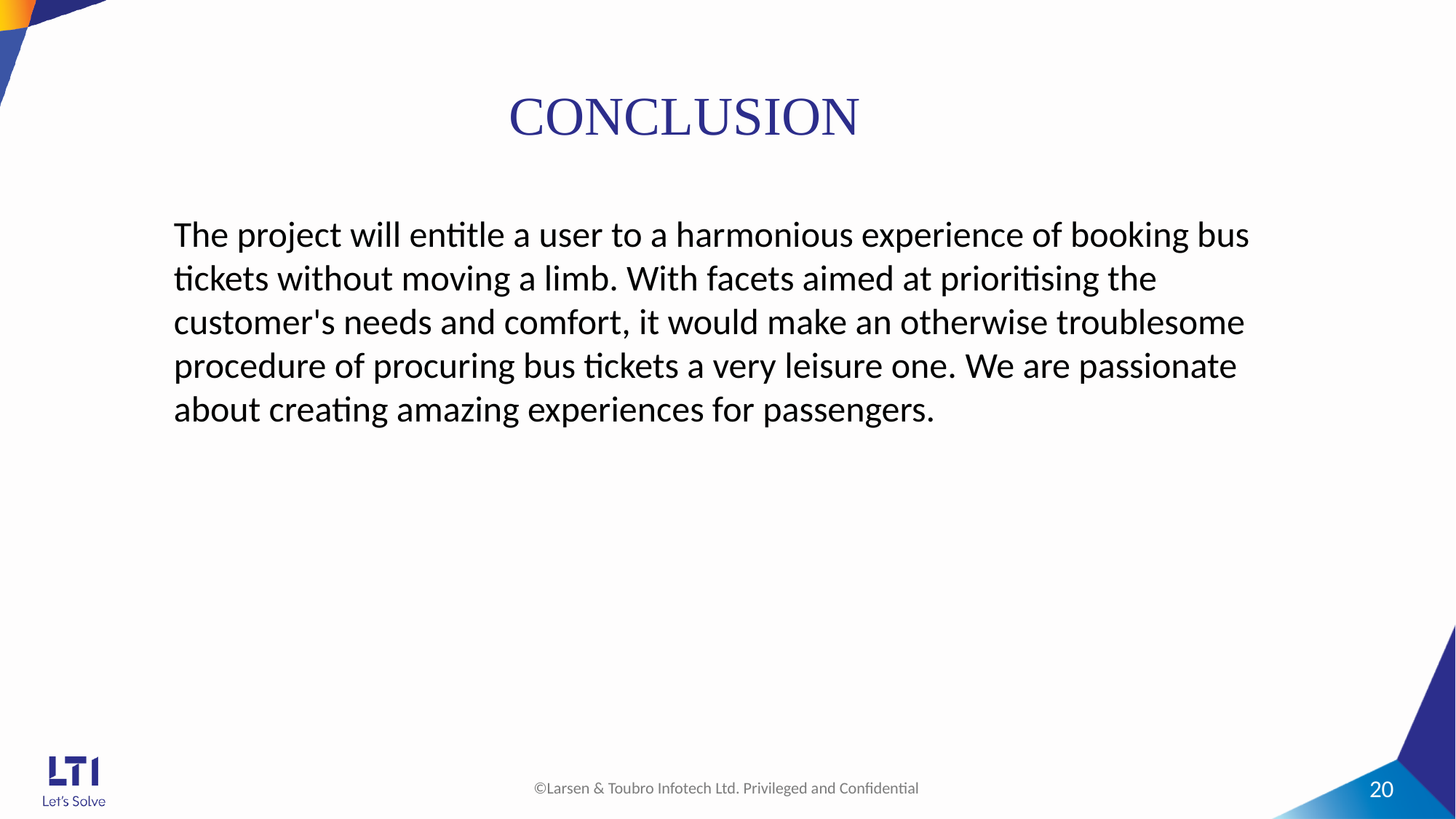

# CONCLUSION
The project will entitle a user to a harmonious experience of booking bus tickets without moving a limb. With facets aimed at prioritising the customer's needs and comfort, it would make an otherwise troublesome procedure of procuring bus tickets a very leisure one. We are passionate about creating amazing experiences for passengers.